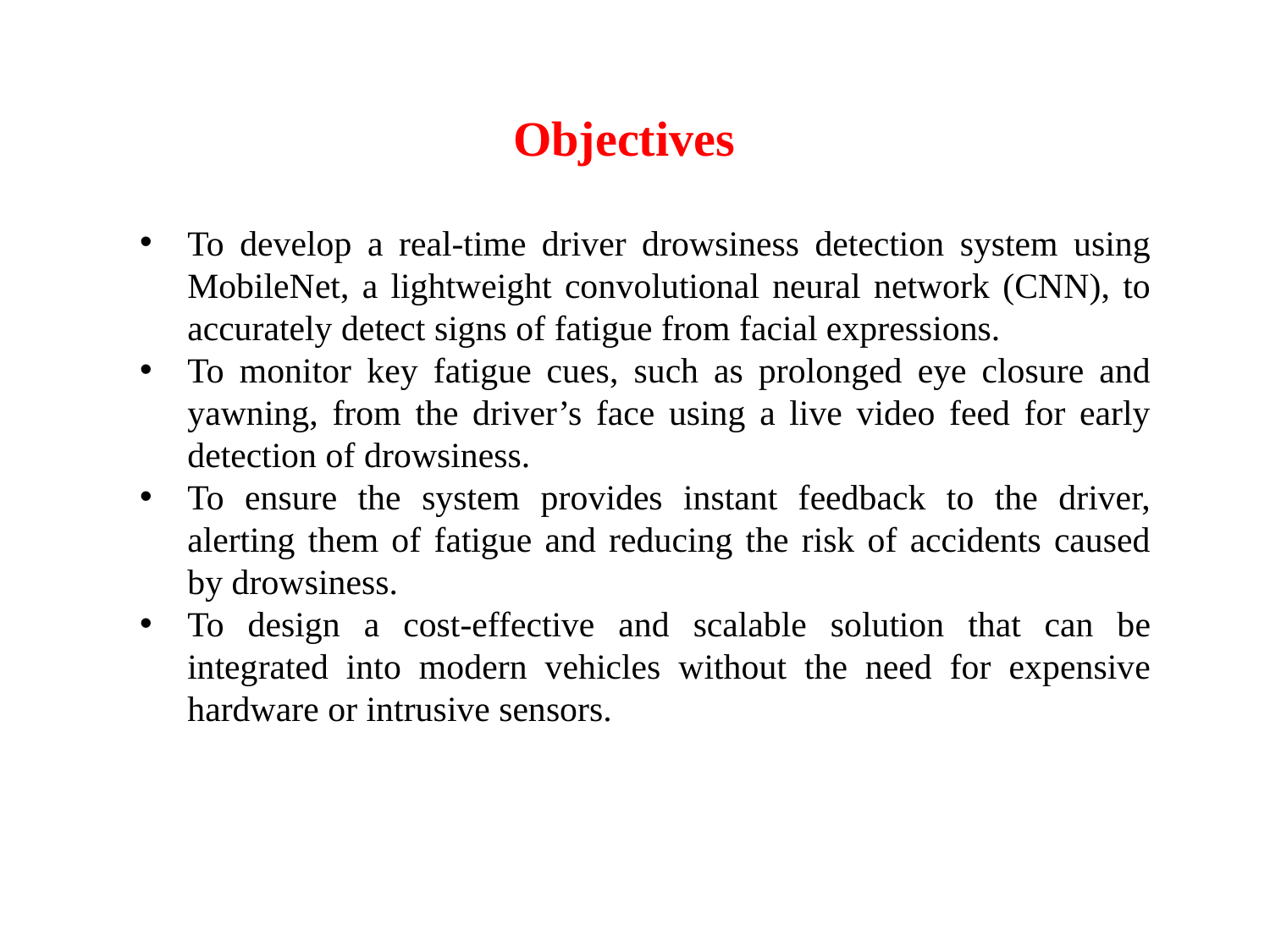

# Objectives

To develop a real-time driver drowsiness detection system using MobileNet, a lightweight convolutional neural network (CNN), to accurately detect signs of fatigue from facial expressions.
To monitor key fatigue cues, such as prolonged eye closure and yawning, from the driver’s face using a live video feed for early detection of drowsiness.
To ensure the system provides instant feedback to the driver, alerting them of fatigue and reducing the risk of accidents caused by drowsiness.
To design a cost-effective and scalable solution that can be integrated into modern vehicles without the need for expensive hardware or intrusive sensors.